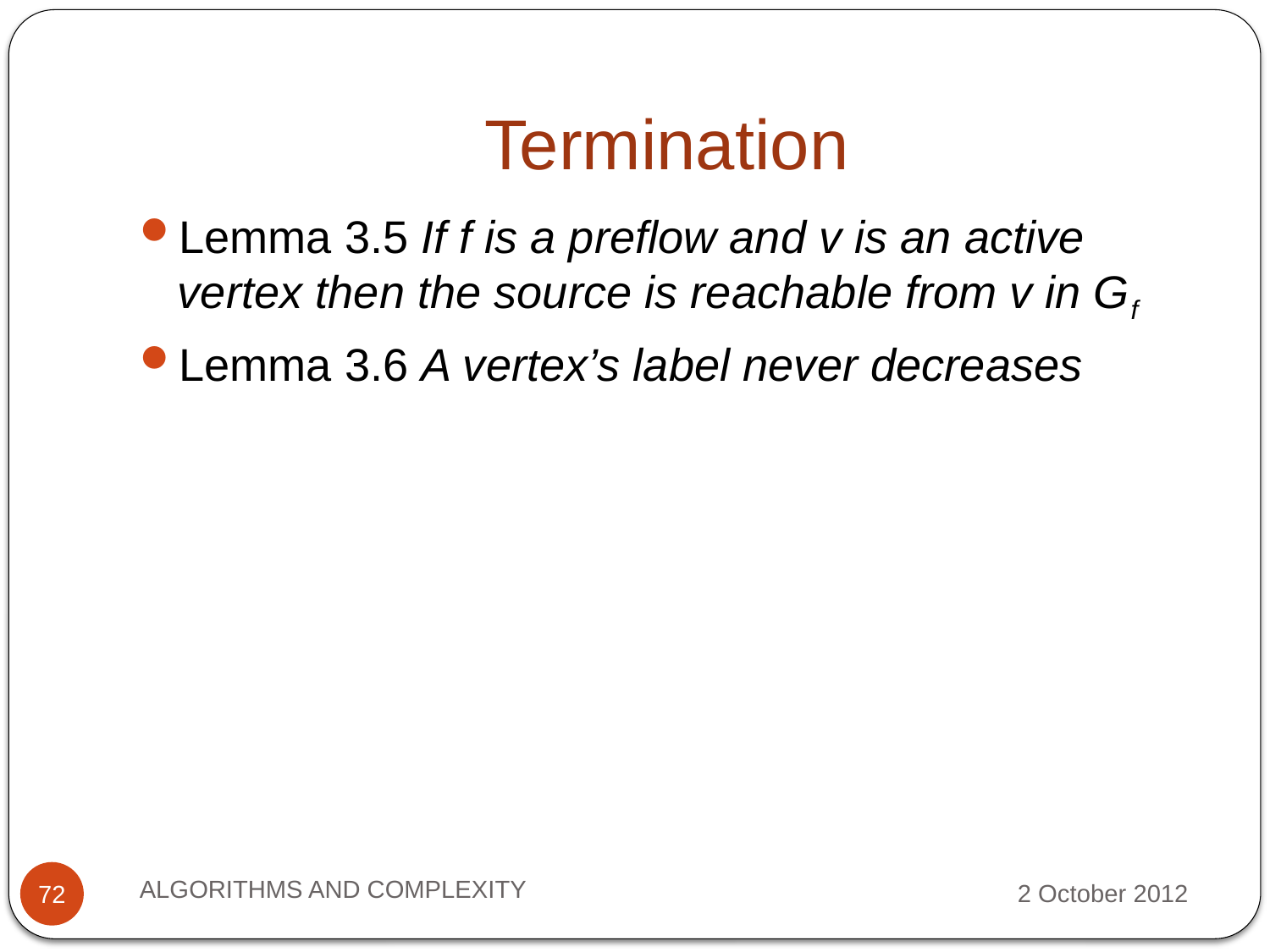

# Termination
Lemma 3.5 If f is a preflow and v is an active vertex then the source is reachable from v in Gf
Lemma 3.6 A vertex’s label never decreases

ALGORITHMS AND COMPLEXITY
2 October 2012
72